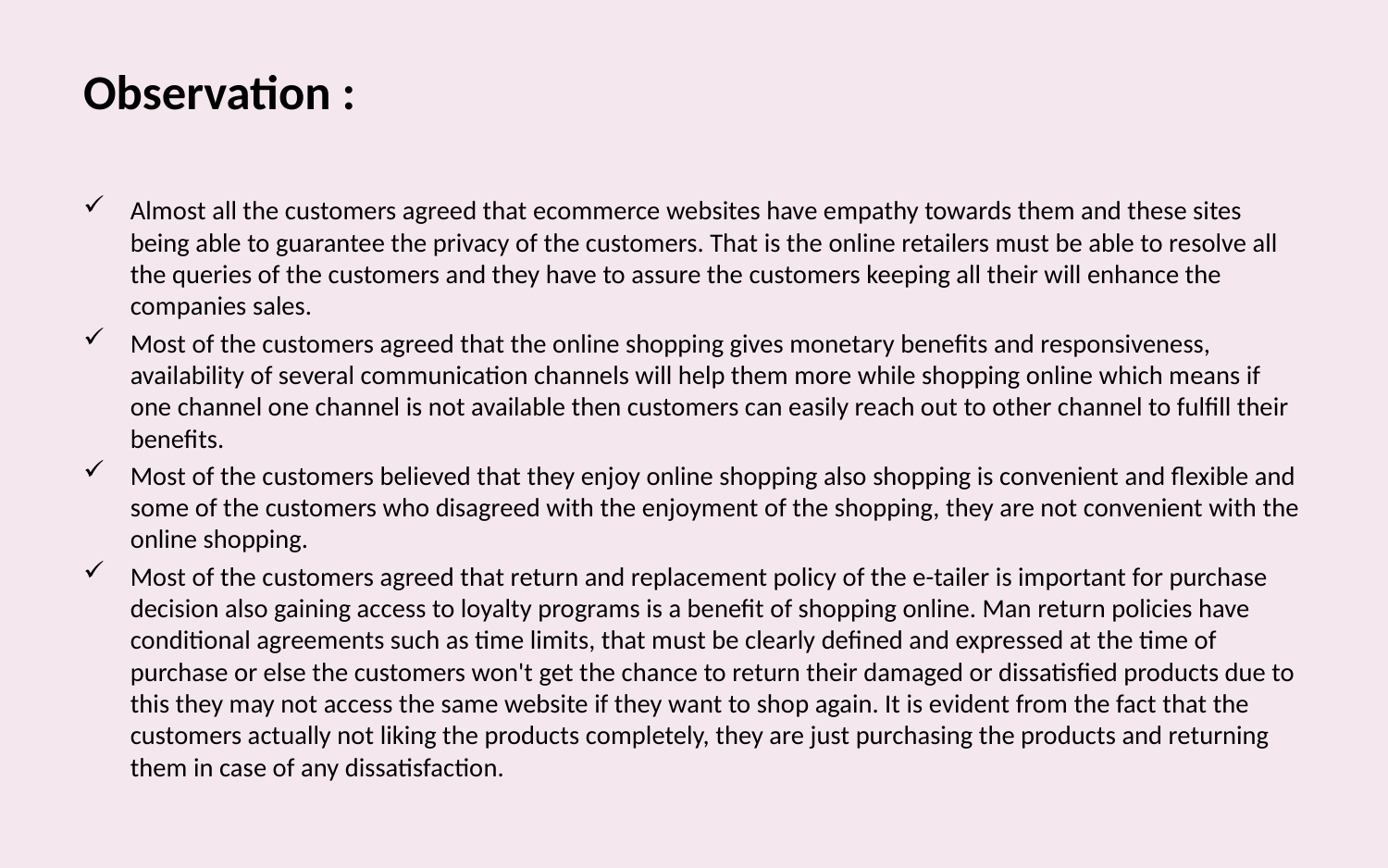

Observation :

Almost all the customers agreed that ecommerce websites have empathy towards them and these sites being able to guarantee the privacy of the customers. That is the online retailers must be able to resolve all the queries of the customers and they have to assure the customers keeping all their will enhance the companies sales.
Most of the customers agreed that the online shopping gives monetary benefits and responsiveness, availability of several communication channels will help them more while shopping online which means if one channel one channel is not available then customers can easily reach out to other channel to fulfill their benefits.
Most of the customers believed that they enjoy online shopping also shopping is convenient and flexible and some of the customers who disagreed with the enjoyment of the shopping, they are not convenient with the online shopping.
Most of the customers agreed that return and replacement policy of the e-tailer is important for purchase decision also gaining access to loyalty programs is a benefit of shopping online. Man return policies have conditional agreements such as time limits, that must be clearly defined and expressed at the time of purchase or else the customers won't get the chance to return their damaged or dissatisfied products due to this they may not access the same website if they want to shop again. It is evident from the fact that the customers actually not liking the products completely, they are just purchasing the products and returning them in case of any dissatisfaction.